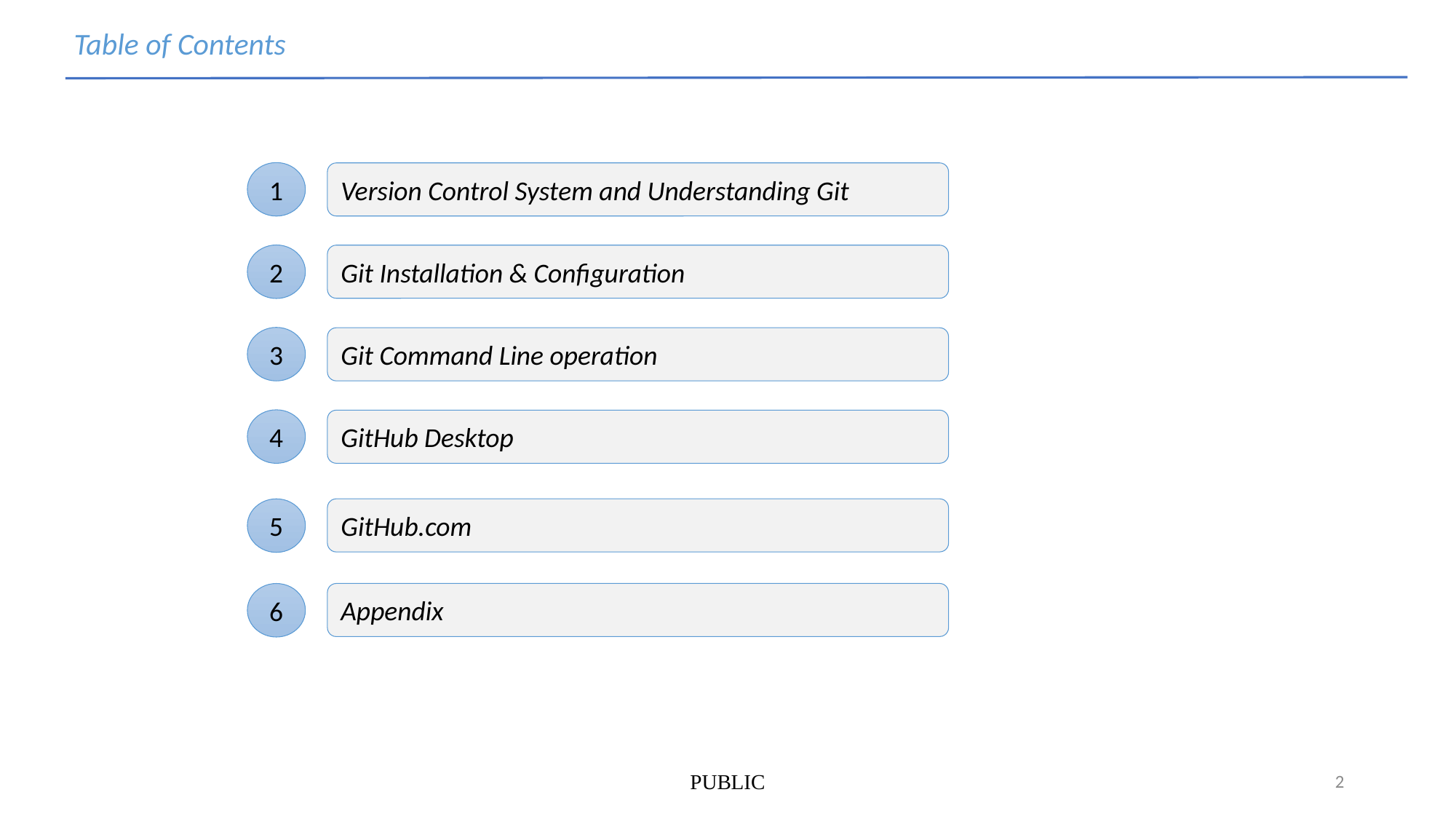

Table of Contents
1
Version Control System and Understanding Git
2
Git Installation & Configuration
3
Git Command Line operation
4
GitHub Desktop
5
GitHub.com
6
Appendix
PUBLIC
2